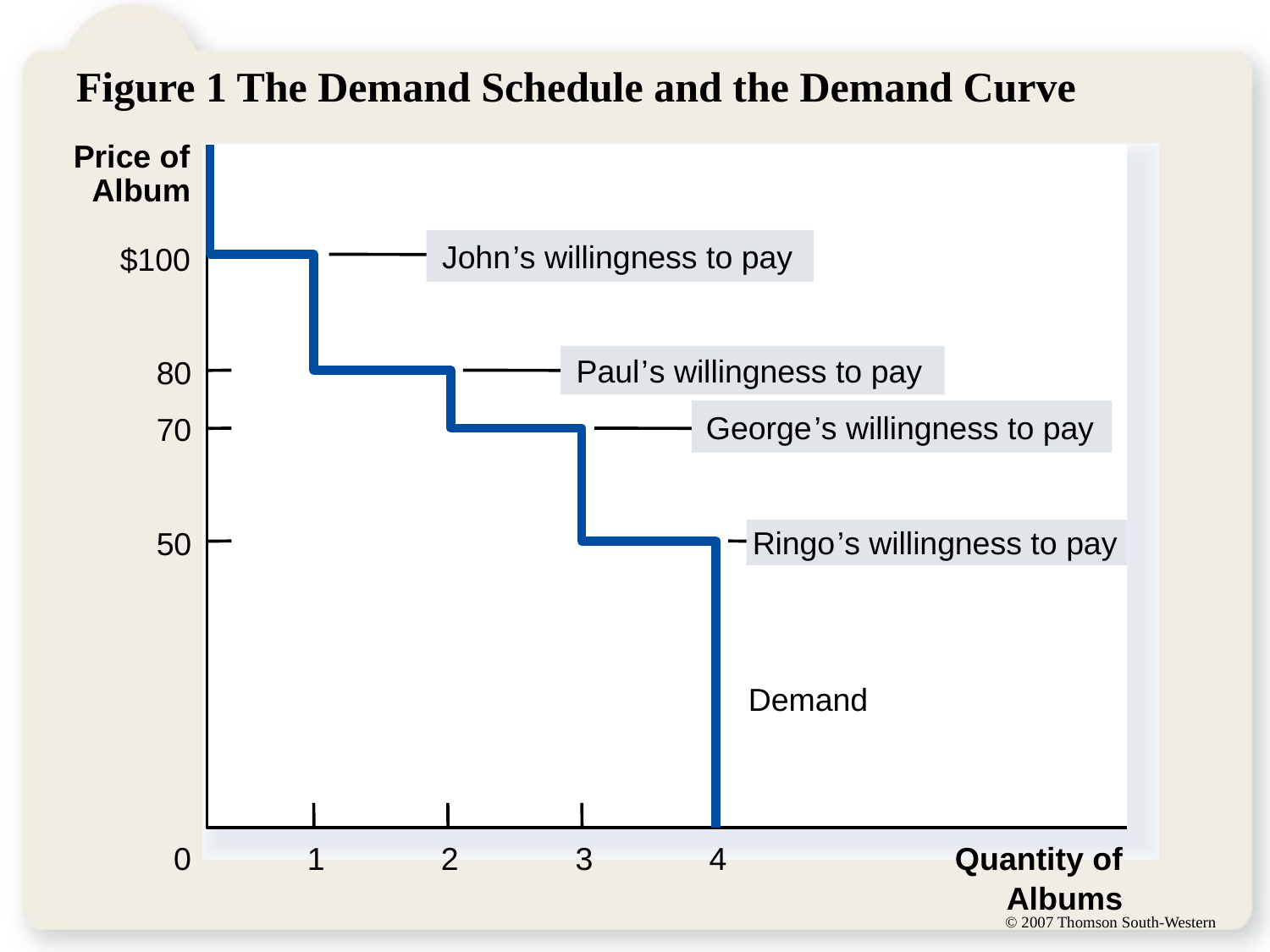

# Figure 1 The Demand Schedule and the Demand Curve
Price of

Demand

Album

John
’
s willingness to pay
$100

Paul
’
s willingness to pay
80

George
’
s willingness to pay
70

Ringo
’
s willingness to pay
50
0
1
2
3
4
Quantity of
Albums